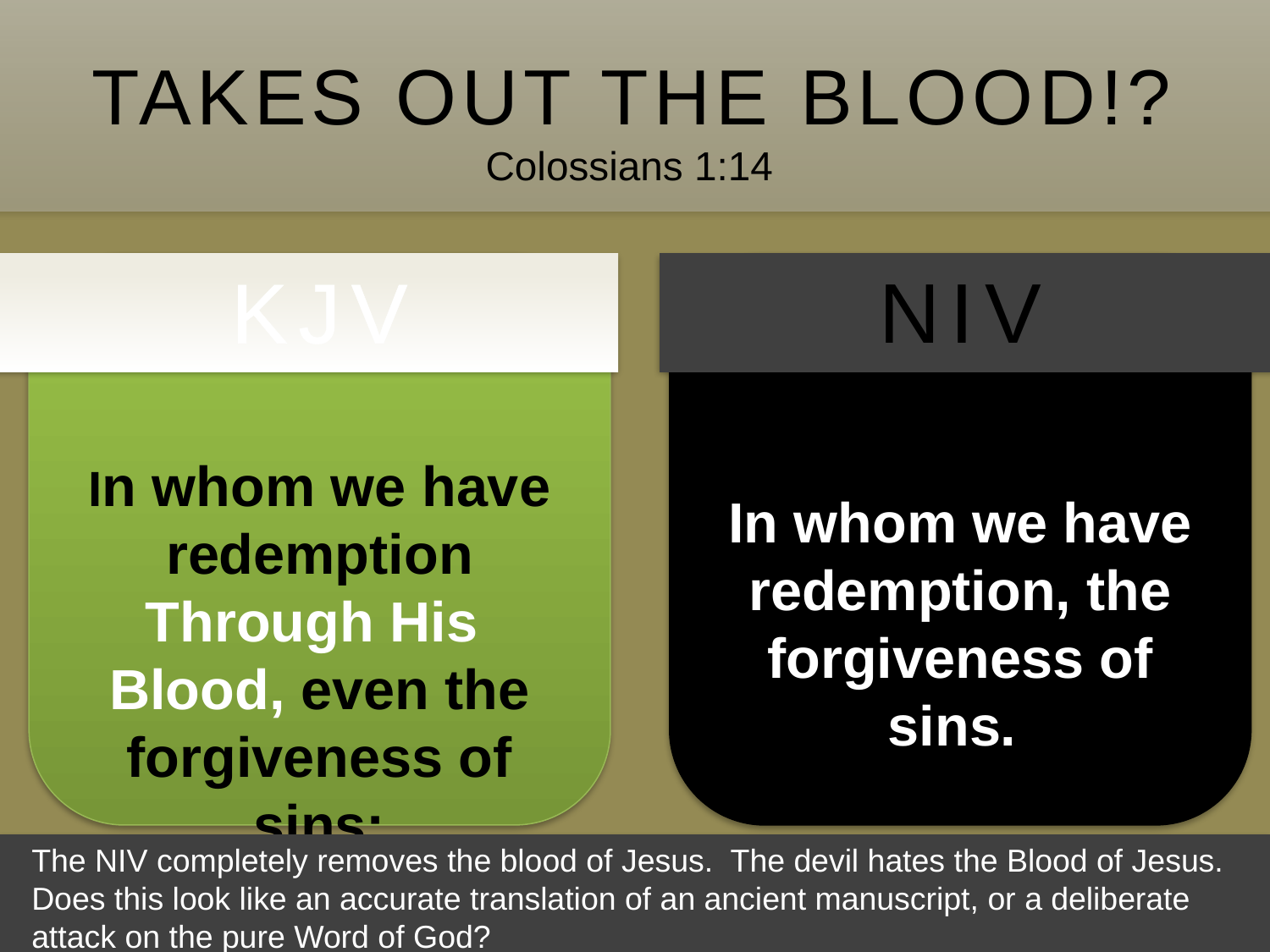

# Takes Out The Blood!? Colossians 1:14
KJV
NIV

In whom we have redemption Through His  Blood, even the forgiveness of sins:
In whom we have redemption, the forgiveness of sins.
The NIV completely removes the blood of Jesus.  The devil hates the Blood of Jesus.  Does this look like an accurate translation of an ancient manuscript, or a deliberate attack on the pure Word of God?